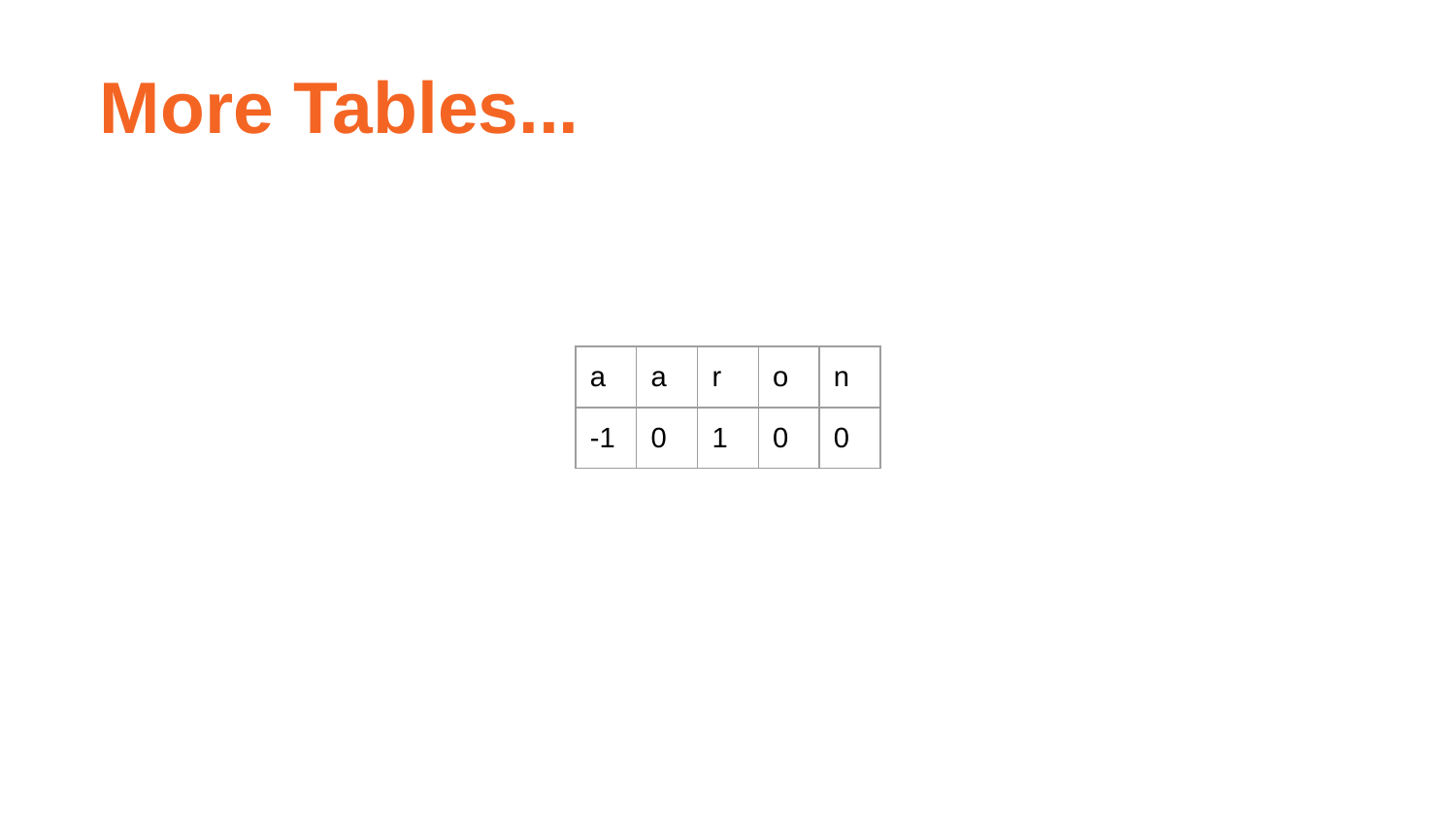

More Tables...
| a | a | r | o | n |
| --- | --- | --- | --- | --- |
| -1 | 0 | 1 | 0 | 0 |